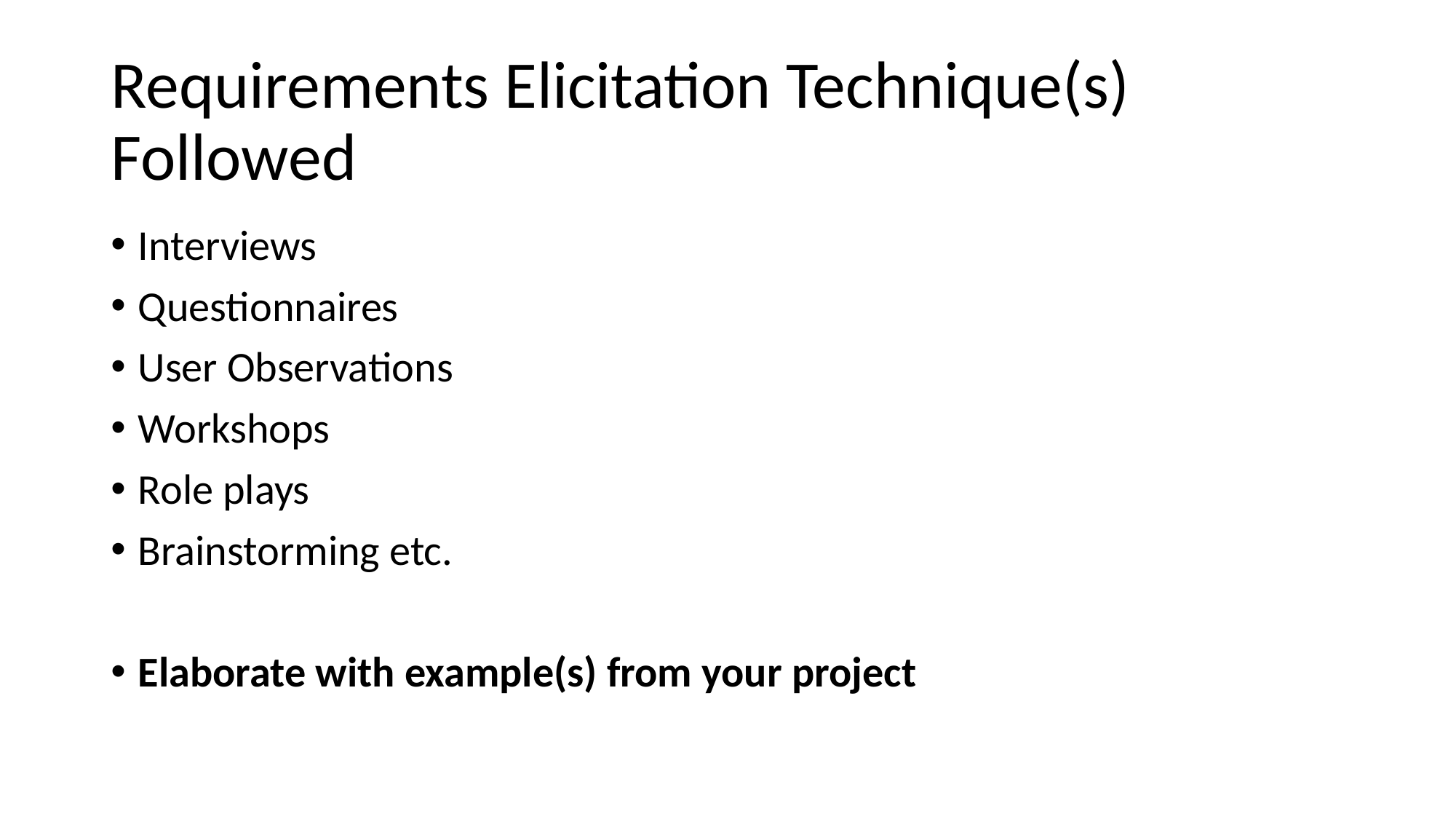

# Requirements Elicitation Technique(s) Followed
Interviews
Questionnaires
User Observations
Workshops
Role plays
Brainstorming etc.

Elaborate with example(s) from your project